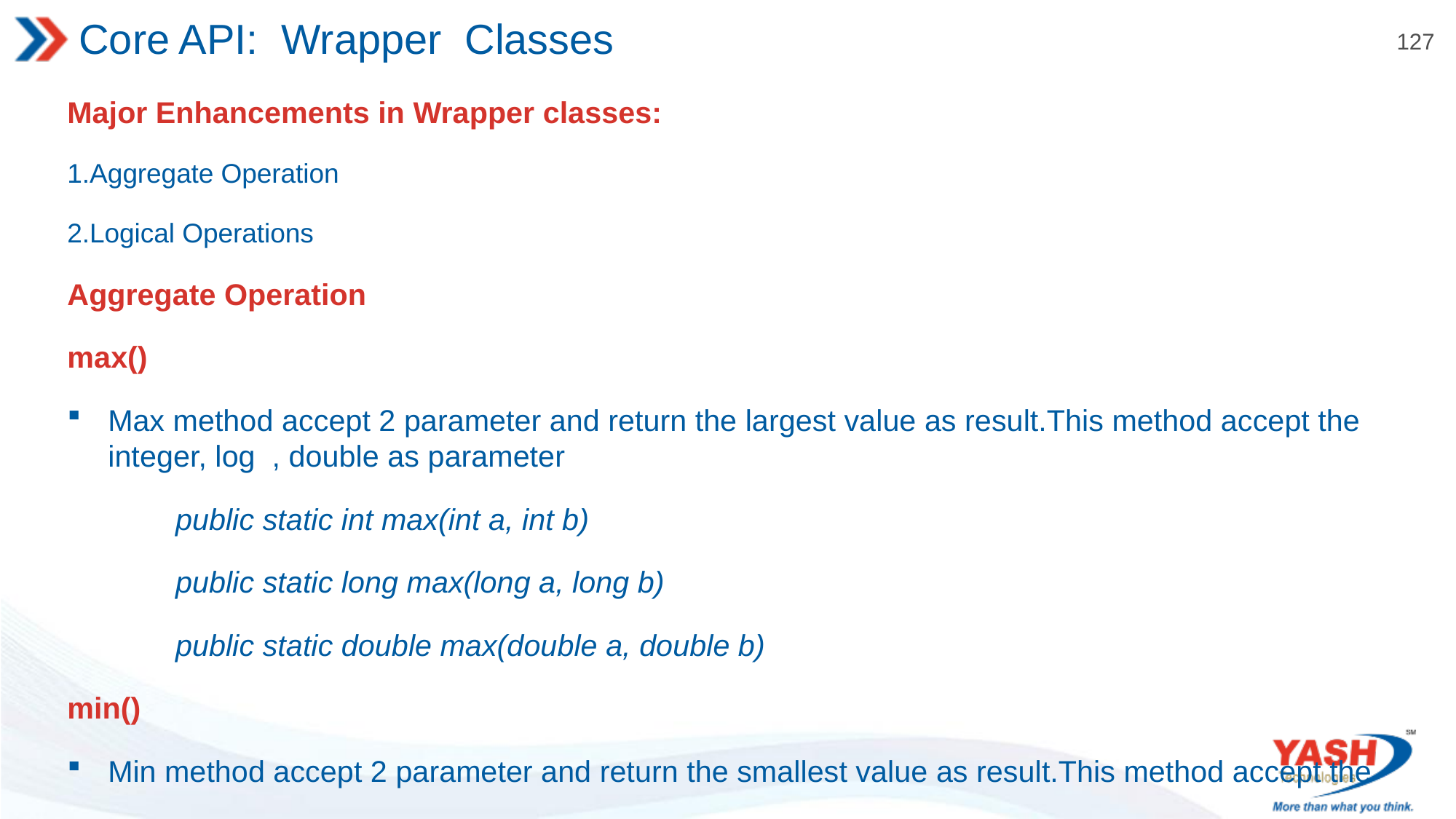

# Core API:  Wrapper  Classes
Major Enhancements in Wrapper classes:
1.Aggregate Operation
2.Logical Operations
Aggregate Operation
max()
Max method accept 2 parameter and return the largest value as result.This method accept the integer, log  , double as parameter
	public static int max(int a, int b)
	public static long max(long a, long b)
	public static double max(double a, double b)
min()
Min method accept 2 parameter and return the smallest value as result.This method accept the